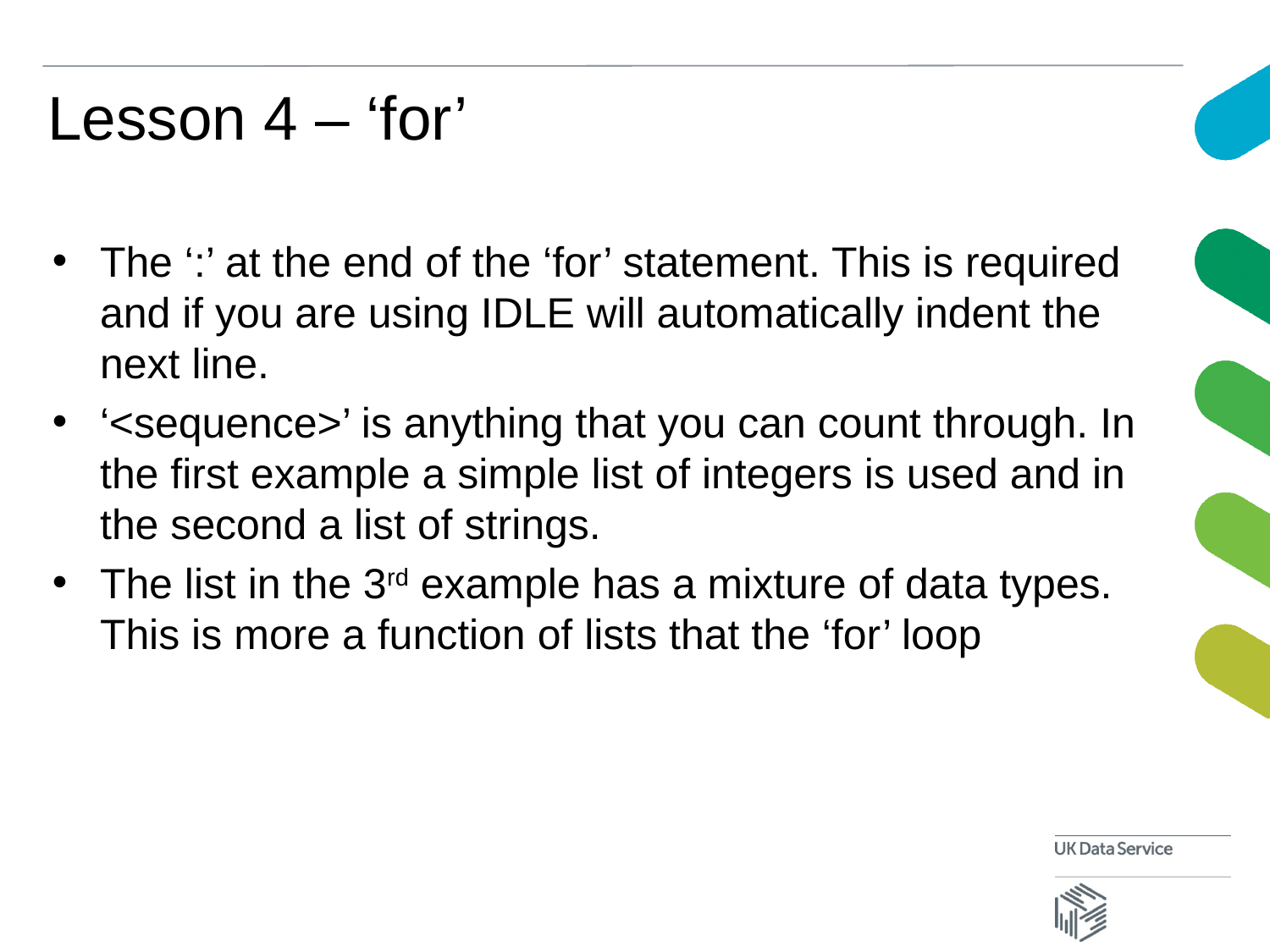

# Lesson 4 – ‘for’
The ‘:’ at the end of the ‘for’ statement. This is required and if you are using IDLE will automatically indent the next line.
‘<sequence>’ is anything that you can count through. In the first example a simple list of integers is used and in the second a list of strings.
The list in the 3rd example has a mixture of data types. This is more a function of lists that the ‘for’ loop